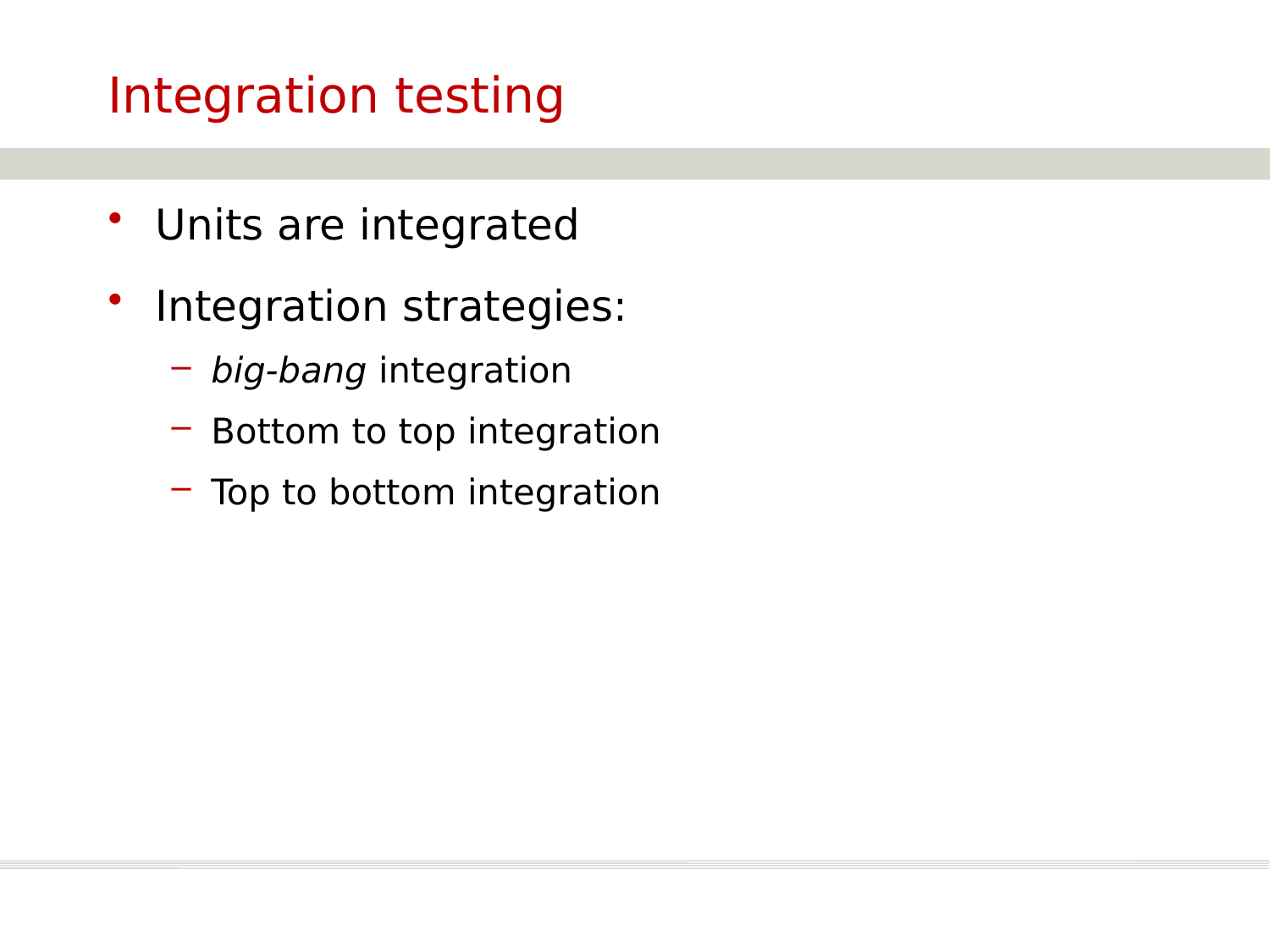

Integration testing
Units are integrated
Integration strategies:
big-bang integration
Bottom to top integration
Top to bottom integration